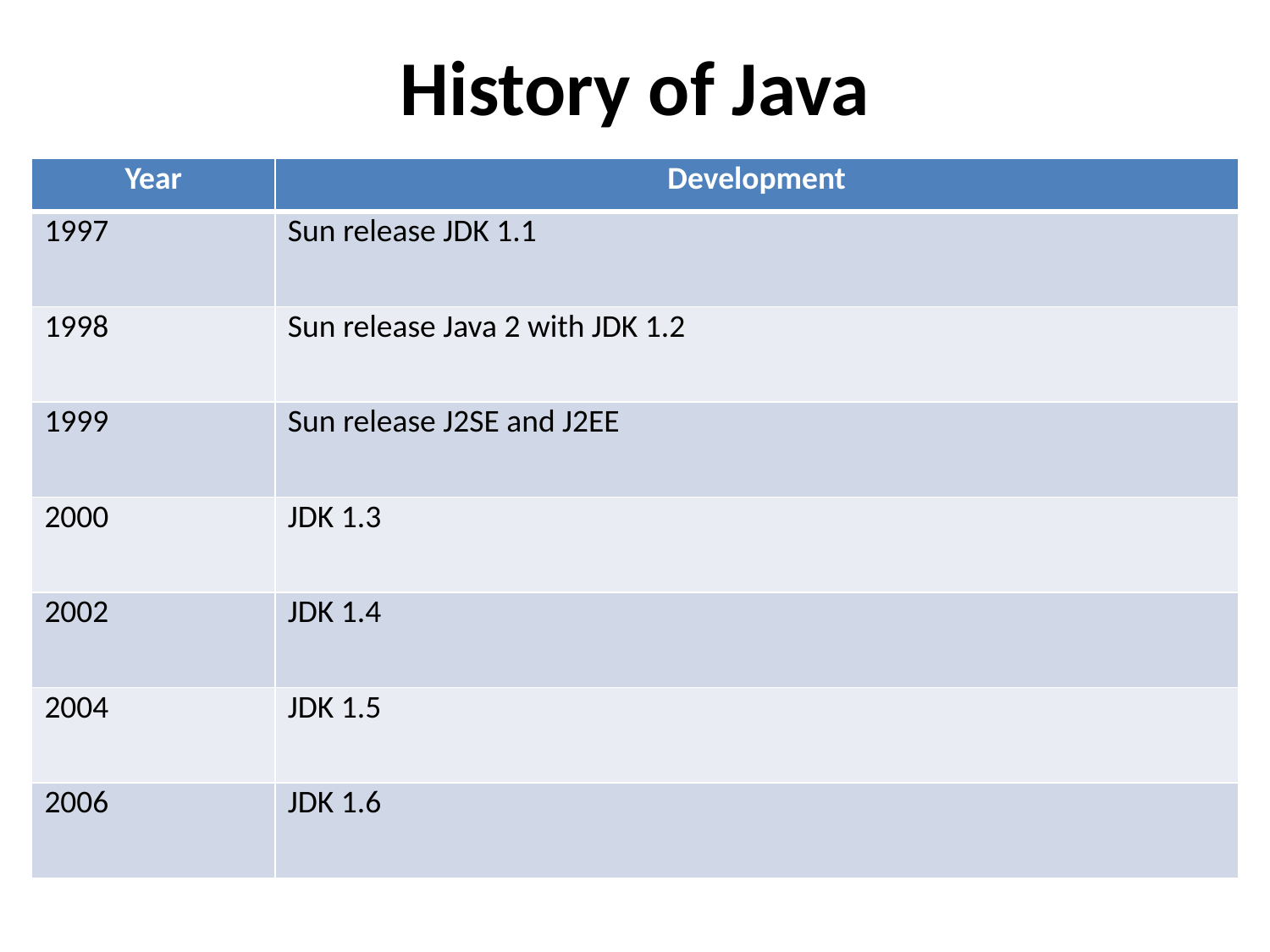

# History of Java
| Year | Development |
| --- | --- |
| 1997 | Sun release JDK 1.1 |
| 1998 | Sun release Java 2 with JDK 1.2 |
| 1999 | Sun release J2SE and J2EE |
| 2000 | JDK 1.3 |
| 2002 | JDK 1.4 |
| 2004 | JDK 1.5 |
| 2006 | JDK 1.6 |